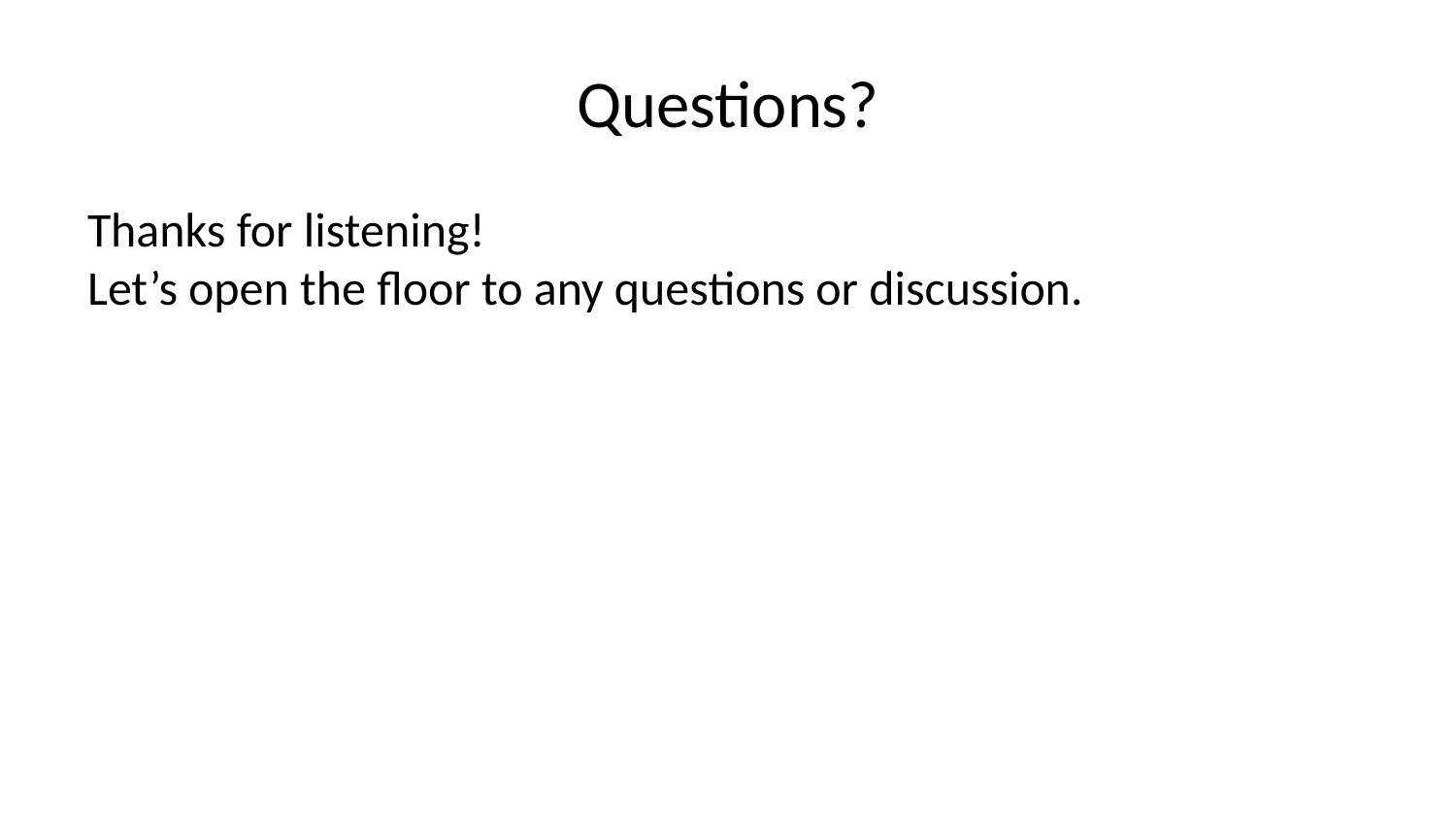

# Questions?
Thanks for listening!
Let’s open the floor to any questions or discussion.